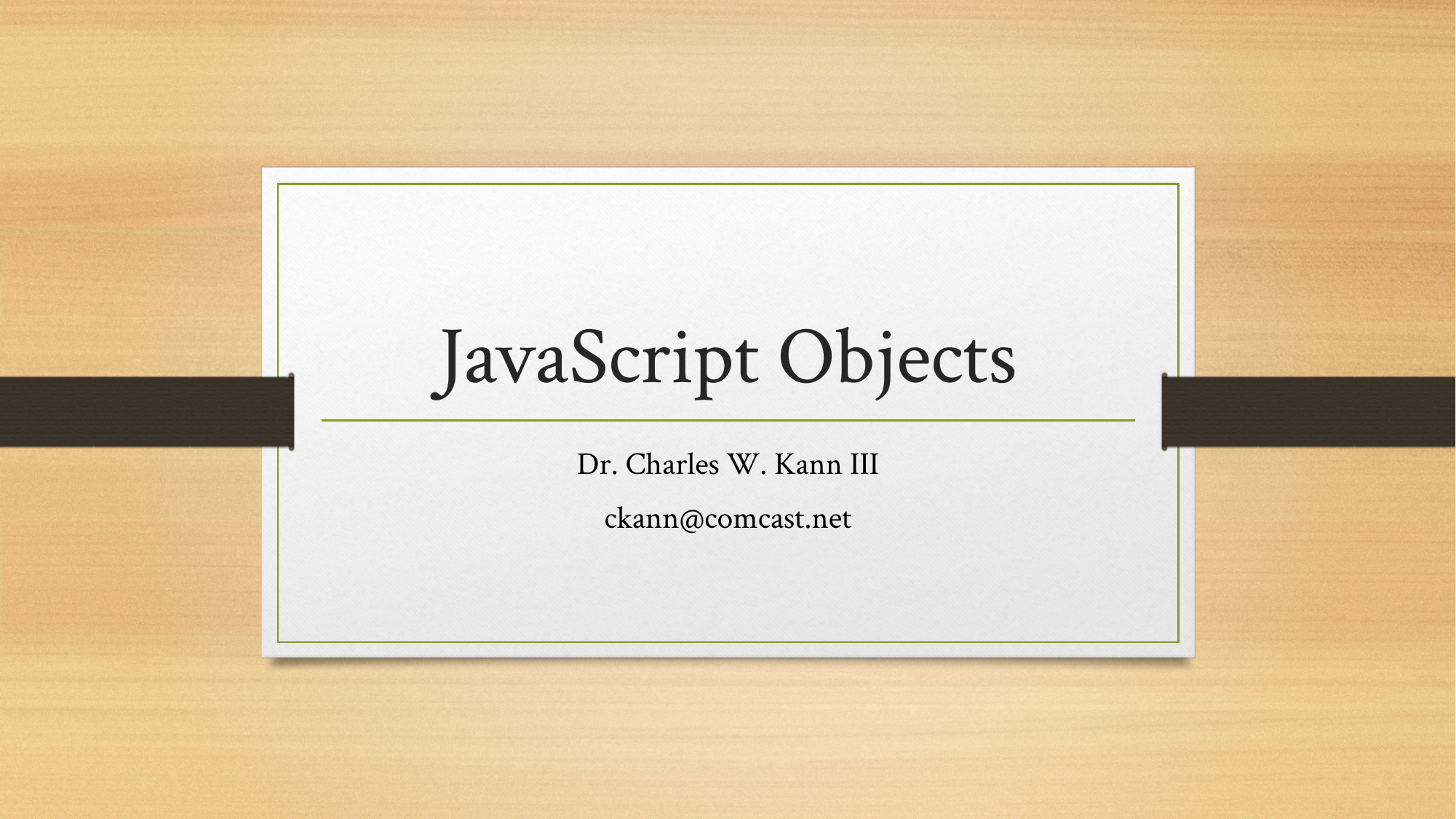

# JavaScript Objects
Dr. Charles W. Kann III
ckann@comcast.net